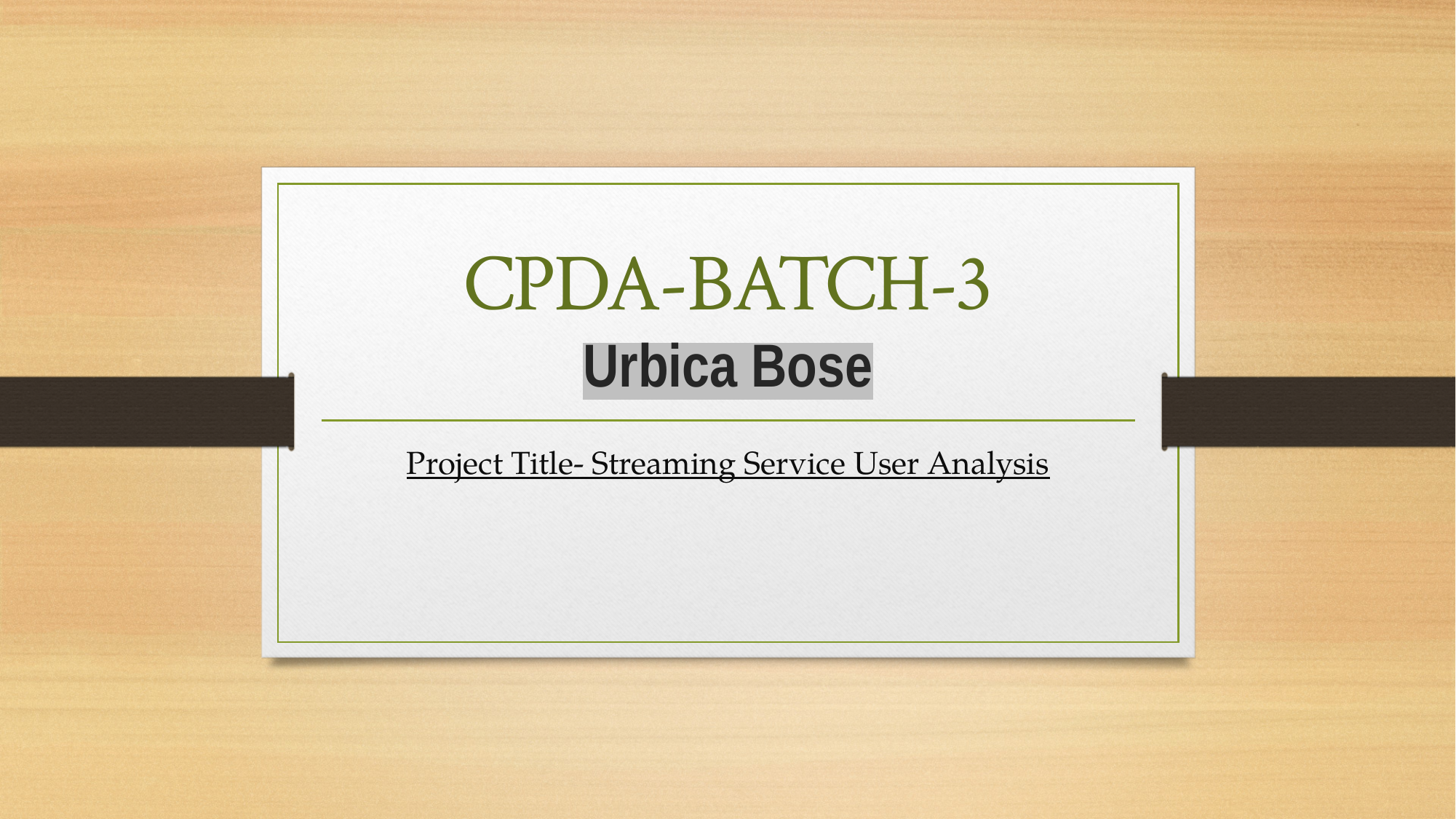

# CPDA-BATCH-3 Urbica Bose
Project Title- Streaming Service User Analysis